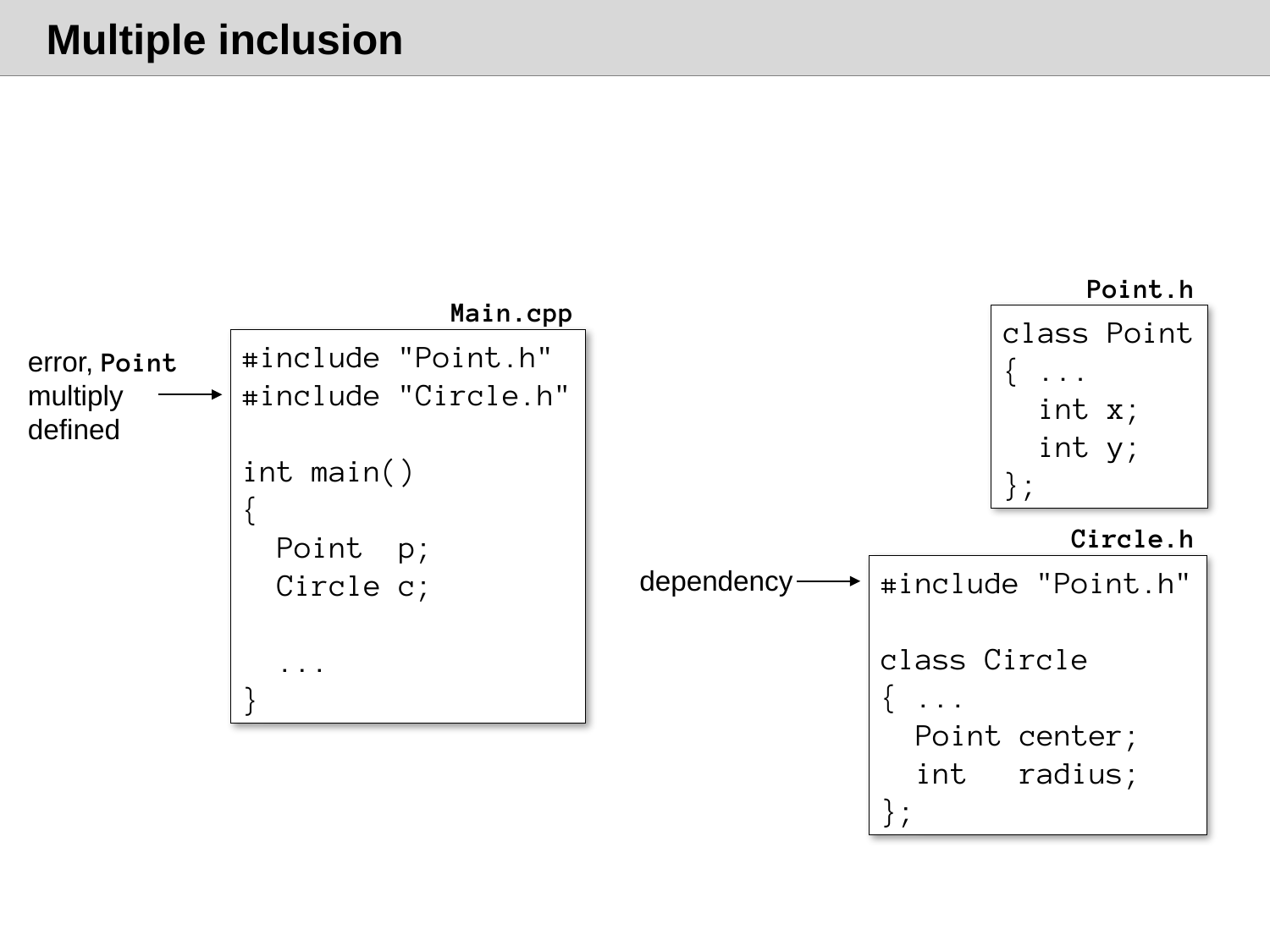

# Multiple inclusion
Multiple inclusion may cause errors
defining a class twice, for example
Point.h
Main.cpp
class Point
{ ...
  int x;
  int y;
};
#include "Point.h"
#include "Circle.h"

int main()
{
  Point  p;
  Circle c;

  ...
}
error, Point
multiply
defined
Circle.h
#include "Point.h"

class Circle
{ ...
  Point center;
  int   radius;
};
dependency